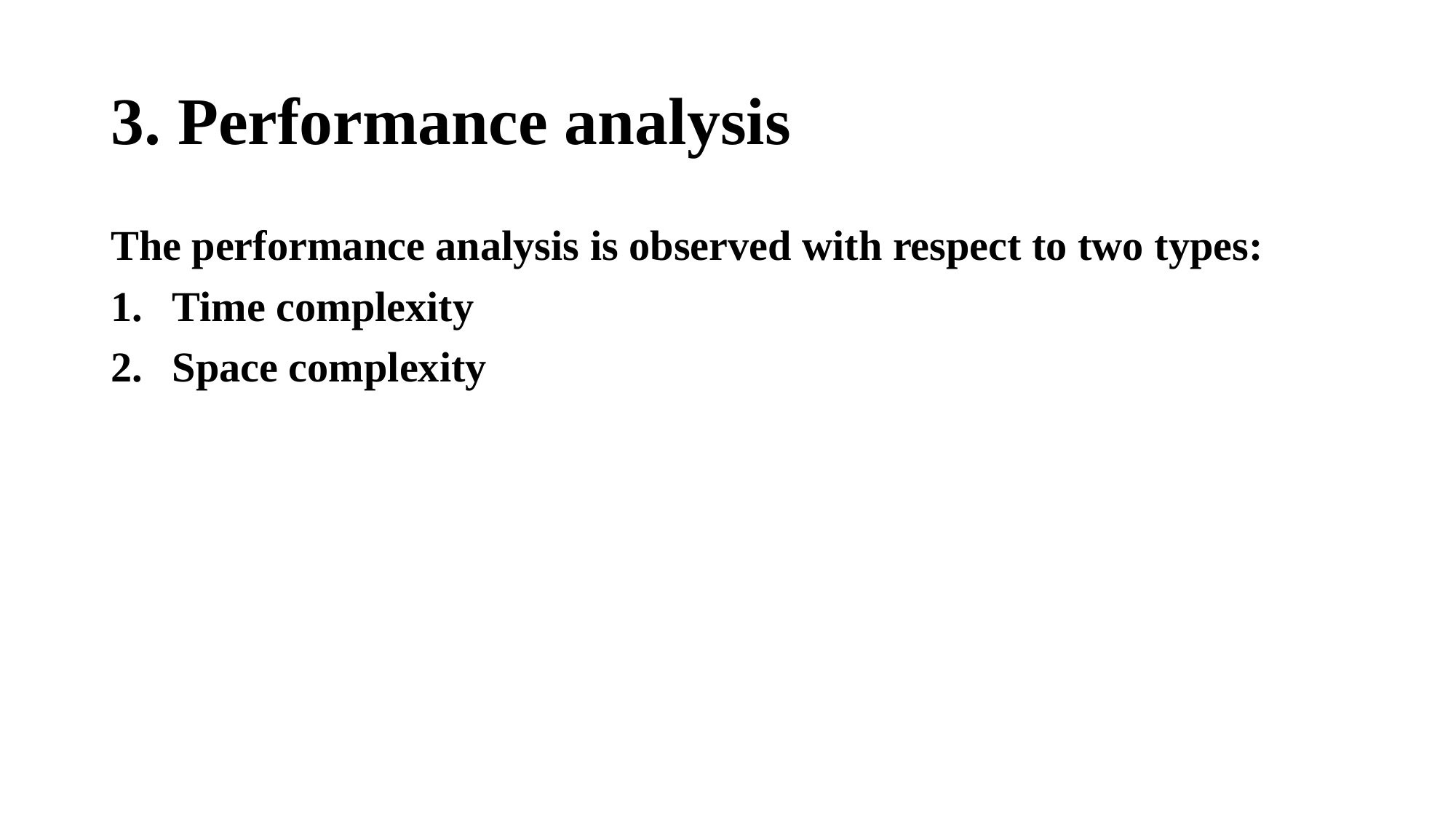

# 3. Performance analysis
The performance analysis is observed with respect to two types:
Time complexity
Space complexity